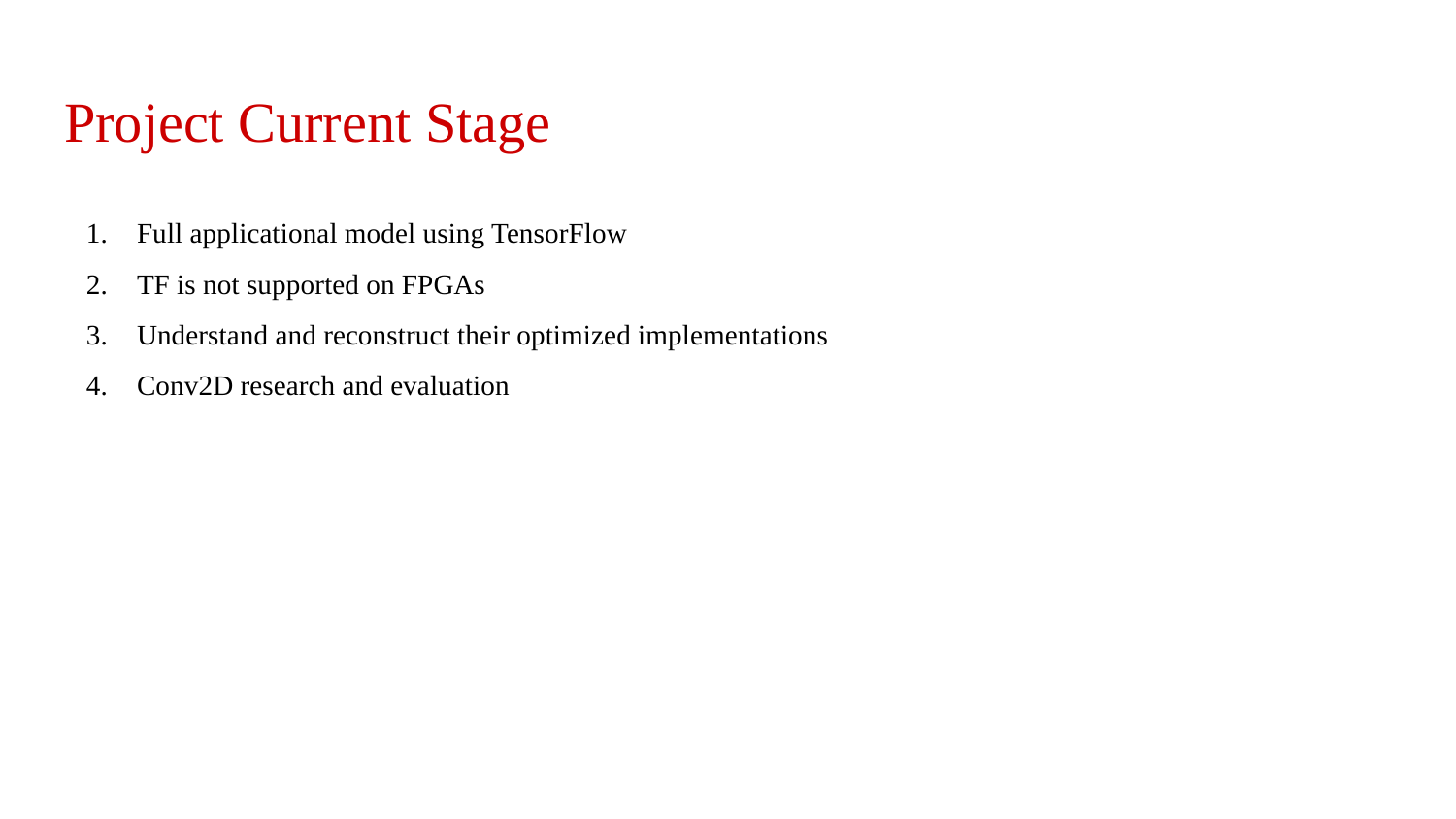

# Project Current Stage
Full applicational model using TensorFlow
TF is not supported on FPGAs
Understand and reconstruct their optimized implementations
Conv2D research and evaluation